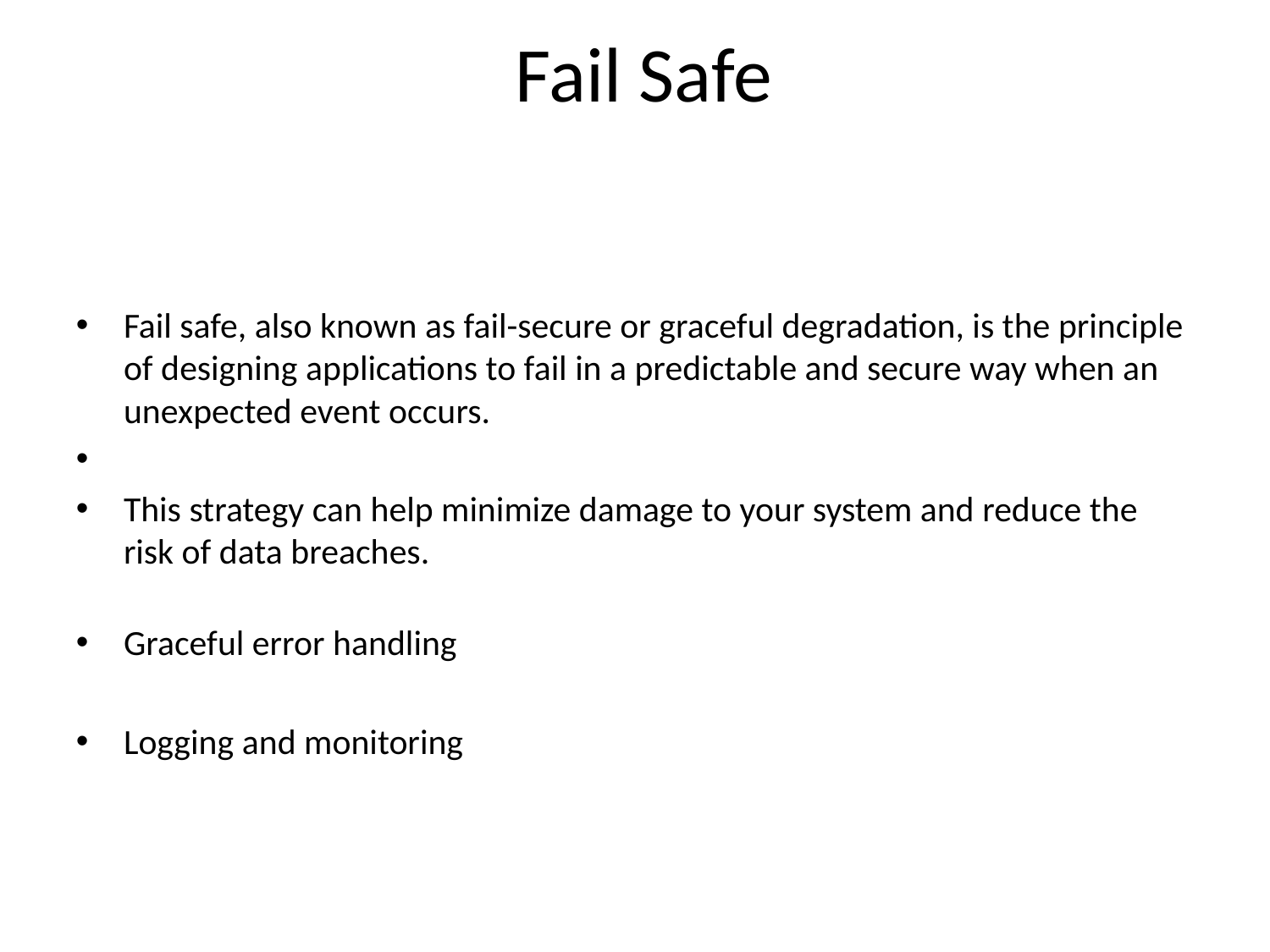

# Fail Safe

Fail safe, also known as fail-secure or graceful degradation, is the principle of designing applications to fail in a predictable and secure way when an unexpected event occurs.

This strategy can help minimize damage to your system and reduce the risk of data breaches.
Graceful error handling

Logging and monitoring